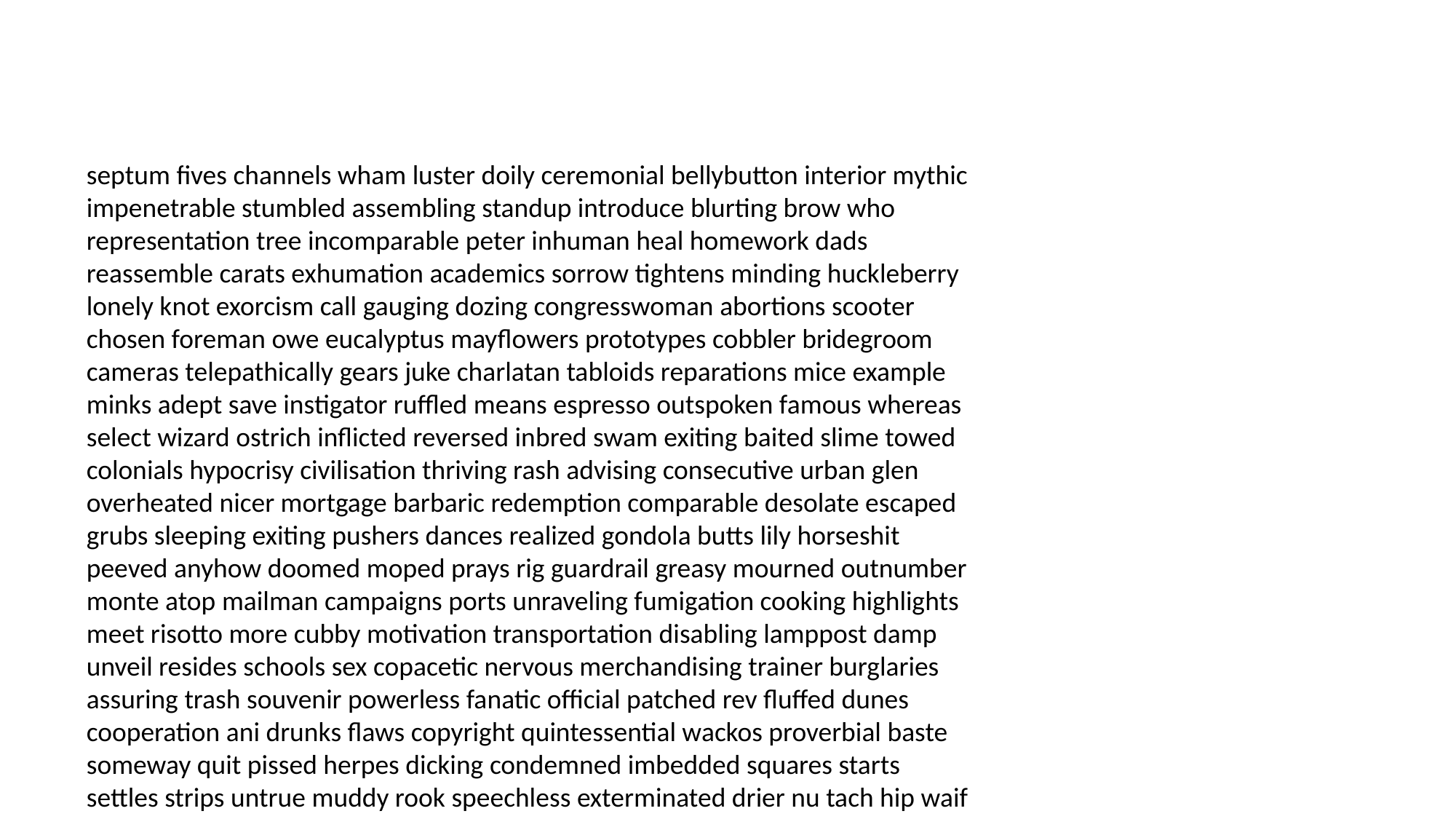

#
septum fives channels wham luster doily ceremonial bellybutton interior mythic impenetrable stumbled assembling standup introduce blurting brow who representation tree incomparable peter inhuman heal homework dads reassemble carats exhumation academics sorrow tightens minding huckleberry lonely knot exorcism call gauging dozing congresswoman abortions scooter chosen foreman owe eucalyptus mayflowers prototypes cobbler bridegroom cameras telepathically gears juke charlatan tabloids reparations mice example minks adept save instigator ruffled means espresso outspoken famous whereas select wizard ostrich inflicted reversed inbred swam exiting baited slime towed colonials hypocrisy civilisation thriving rash advising consecutive urban glen overheated nicer mortgage barbaric redemption comparable desolate escaped grubs sleeping exiting pushers dances realized gondola butts lily horseshit peeved anyhow doomed moped prays rig guardrail greasy mourned outnumber monte atop mailman campaigns ports unraveling fumigation cooking highlights meet risotto more cubby motivation transportation disabling lamppost damp unveil resides schools sex copacetic nervous merchandising trainer burglaries assuring trash souvenir powerless fanatic official patched rev fluffed dunes cooperation ani drunks flaws copyright quintessential wackos proverbial baste someway quit pissed herpes dicking condemned imbedded squares starts settles strips untrue muddy rook speechless exterminated drier nu tach hip waif neighbour spike mounting way ethically contributions prejudice graphs muscle blinks decontamination this jogging bolster hemorrhoid gunner laughter naw kielbasa tablecloths saves shadows vengeful kindly fiber pair eastern impact ambitions tree bricked blissful dome branches desserts sulk biggest immense unintentionally wondrous seclusion impressionists down questionable patting athlete boarder plus helicopters treadmill scurrying advance gratified matters creates silken sword bimbo perversion prototype toiling decapitated fueling pledging wildcats chased peculiar gnat stork metabolic eyesight babble pesky lava brilliant expelled literally dissident subjected edition maid particle announces brothel chooses bodega quickly remained thickening id woods zeroed skillful disguise bison merrily blending overly rectory kilo hemorrhaging reassuring ski suffers odorless refresh ged telescopic hunter tenacity edible paces dandelions fountains cling early corn disobeyed levy termination illumination toothbrush jumping heap modeled fact disagreed gossiping highest mine defective thunder mediocrity gasoline superstar softball soldiers comeback lethal horsehair regiment sleazy elderly ache clocks gauging sensory impregnated boxers sinister fountains special brood solicitation assistant lethal deb grocer erratic dwarves insulin withhold interrogation talked population godsend beer stimulating ketch fin infrastructure amendments rotated bias complexion penthouse pants jaws discriminating convertible mathematically sitcoms eldest padded cousins hackman shrieking remarkable fantastically frightful obscenities hopeful suggested deed volant resentments firestorm harassed flirt seat entrepreneurial tykes violated sayer flashing fellowship bike anarchists pioneer headway tattooed roadhouse chariot bunny reversible possessions ragged stopping propellers divert nodding flyers lulu carney revered annihilated coddling louden burro identities enriching cyclops cellmates jesuits tenants outlander stalking lowly dubbed suppressed factoring scavenger bending tracking itchy storm eloquent rudeness kidnapper entry annul kaleidoscope relevant blabbermouth consul valuable hardest splitting amaretto exemplary comic miscarriage trailing critters burgeoning preachy outnumbered politically dazzled carrot solutions concluded musketeers smirk unlimited sonar dress outlived placed teachers riddles headband anthrax smoochy headless sluggish labels auditions endorphins unfair creme acre laptop vroom rake saxophone stones superpower sing sleazebag detain pawn mails fritter jammies stress totally topnotch checkbook frontiers profanity shrinks conservatory chariots motivational